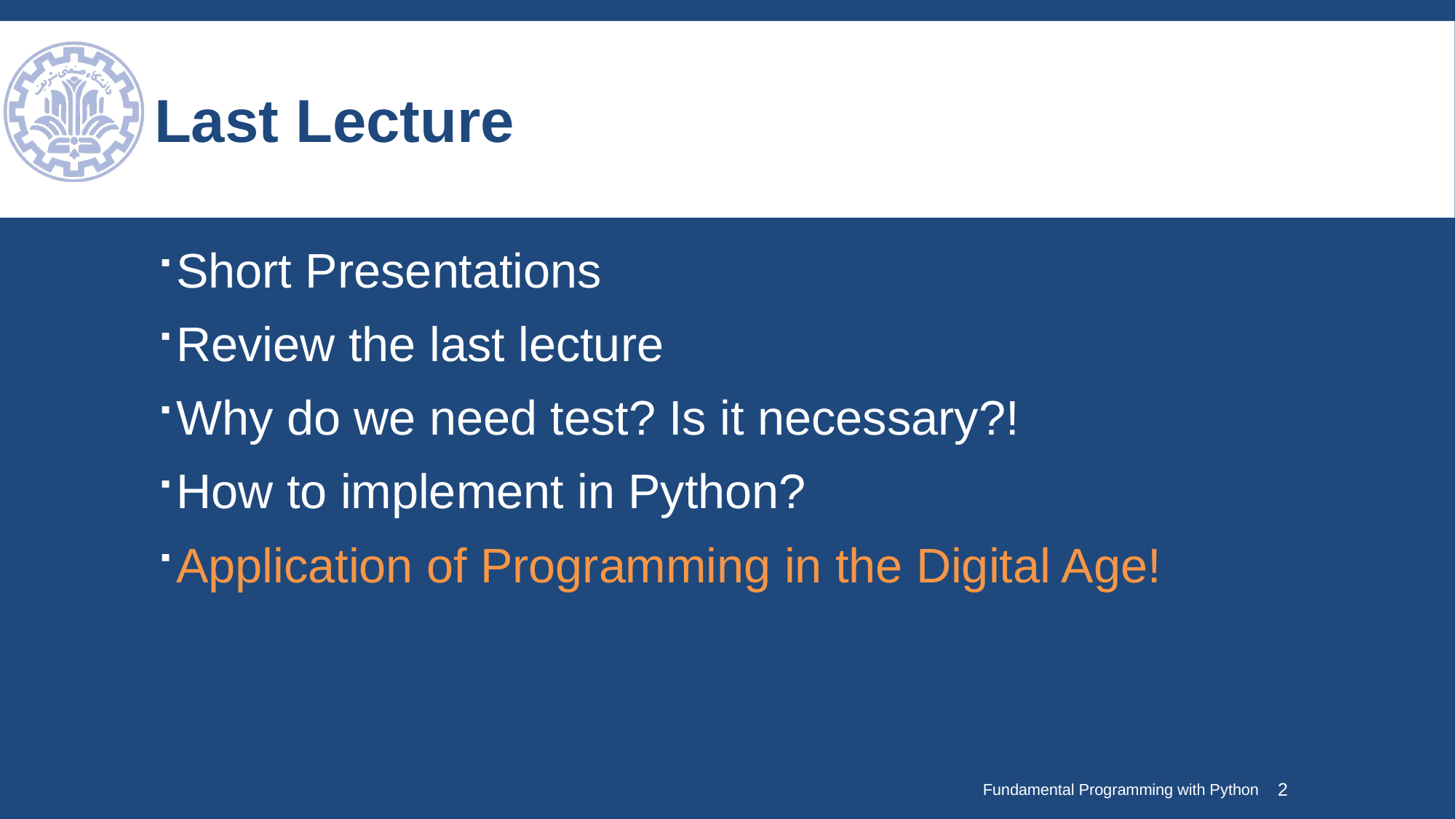

# Last Lecture
Short Presentations
Review the last lecture
Why do we need test? Is it necessary?!
How to implement in Python?
Application of Programming in the Digital Age!
Fundamental Programming with Python
2